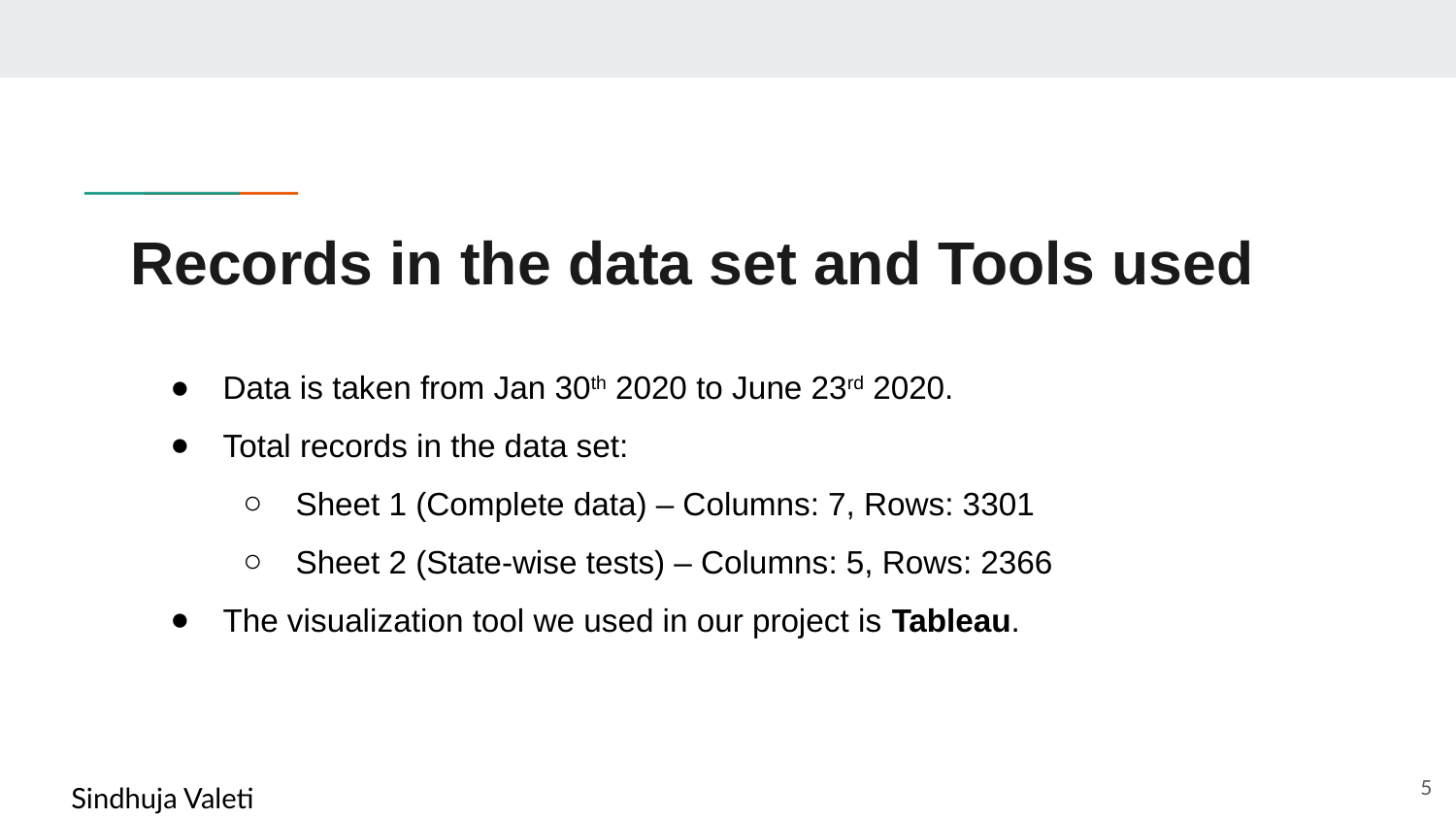

# Records in the data set and Tools used

Data is taken from Jan 30th 2020 to June 23rd 2020.
Total records in the data set:
Sheet 1 (Complete data) – Columns: 7, Rows: 3301
Sheet 2 (State-wise tests) – Columns: 5, Rows: 2366
The visualization tool we used in our project is Tableau.

5
Sindhuja Valeti